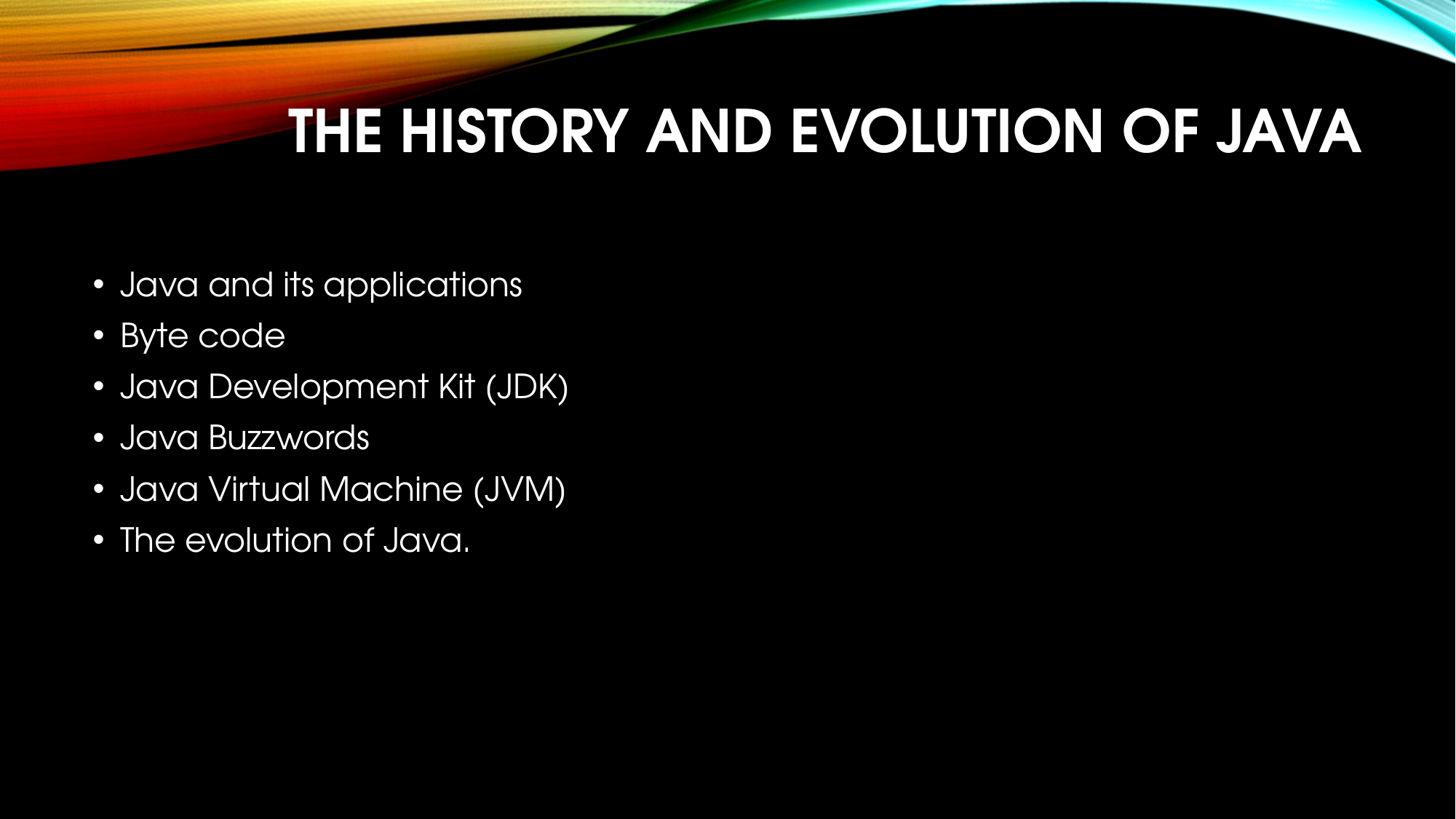

# The History and Evolution of Java
Java and its applications
Byte code
Java Development Kit (JDK)
Java Buzzwords
Java Virtual Machine (JVM)
The evolution of Java.